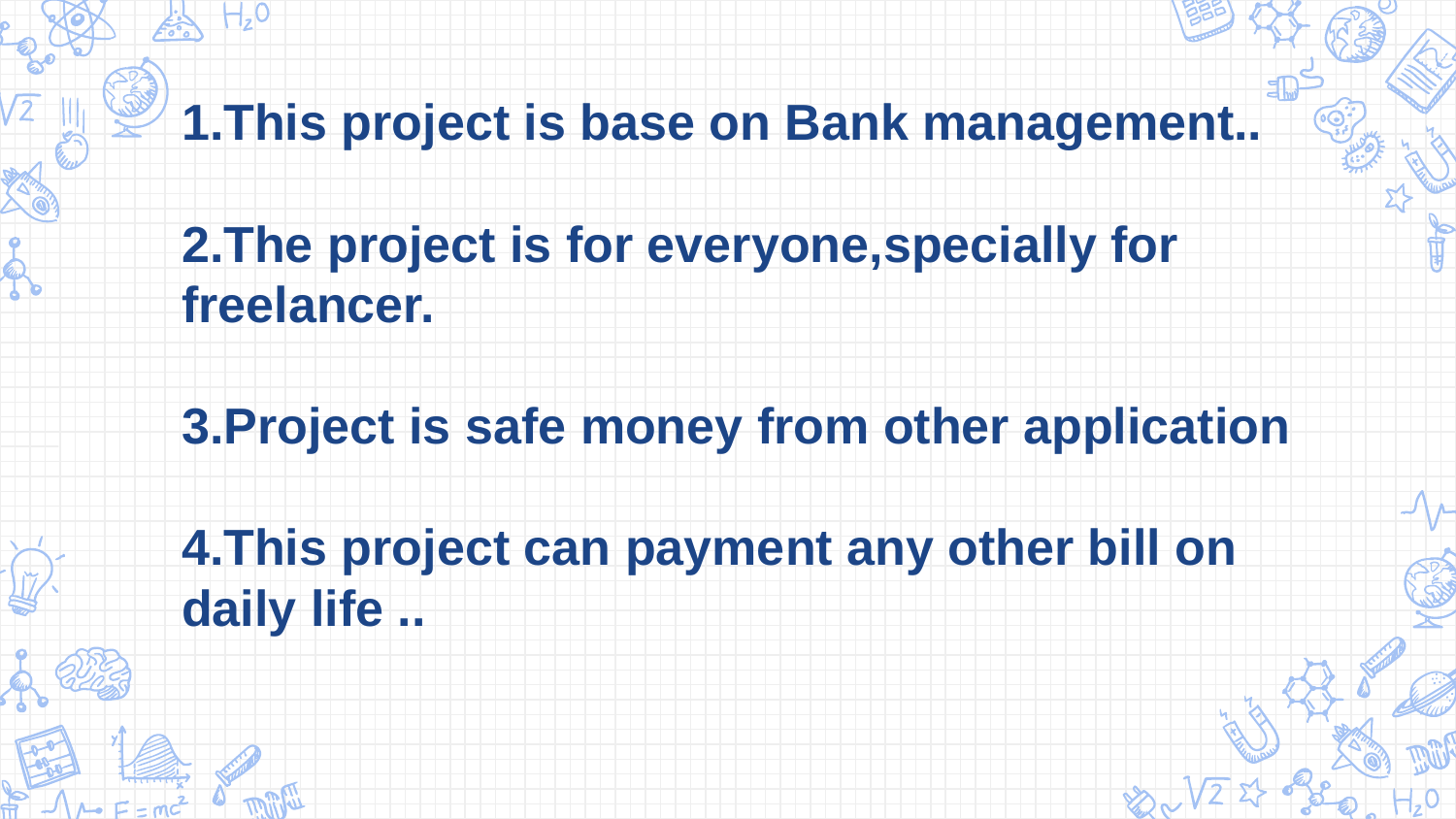

1.This project is base on Bank management..

2.The project is for everyone,specially for freelancer.

3.Project is safe money from other application

4.This project can payment any other bill on daily life ..